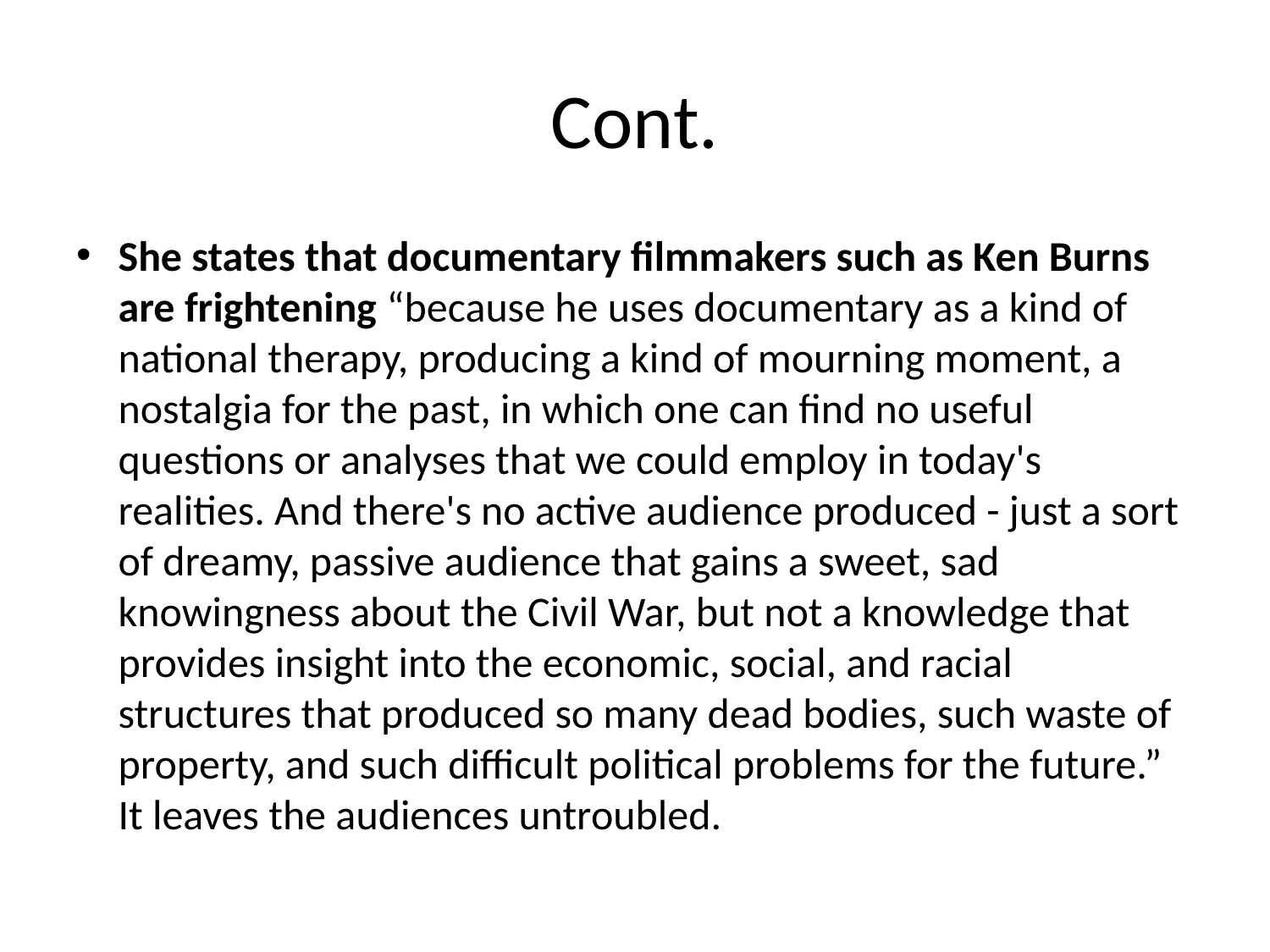

# Cont.
She states that documentary filmmakers such as Ken Burns are frightening “because he uses documentary as a kind of national therapy, producing a kind of mourning moment, a nostalgia for the past, in which one can find no useful questions or analyses that we could employ in today's realities. And there's no active audience produced - just a sort of dreamy, passive audience that gains a sweet, sad knowingness about the Civil War, but not a knowledge that provides insight into the economic, social, and racial structures that produced so many dead bodies, such waste of property, and such difficult political problems for the future.” It leaves the audiences untroubled.